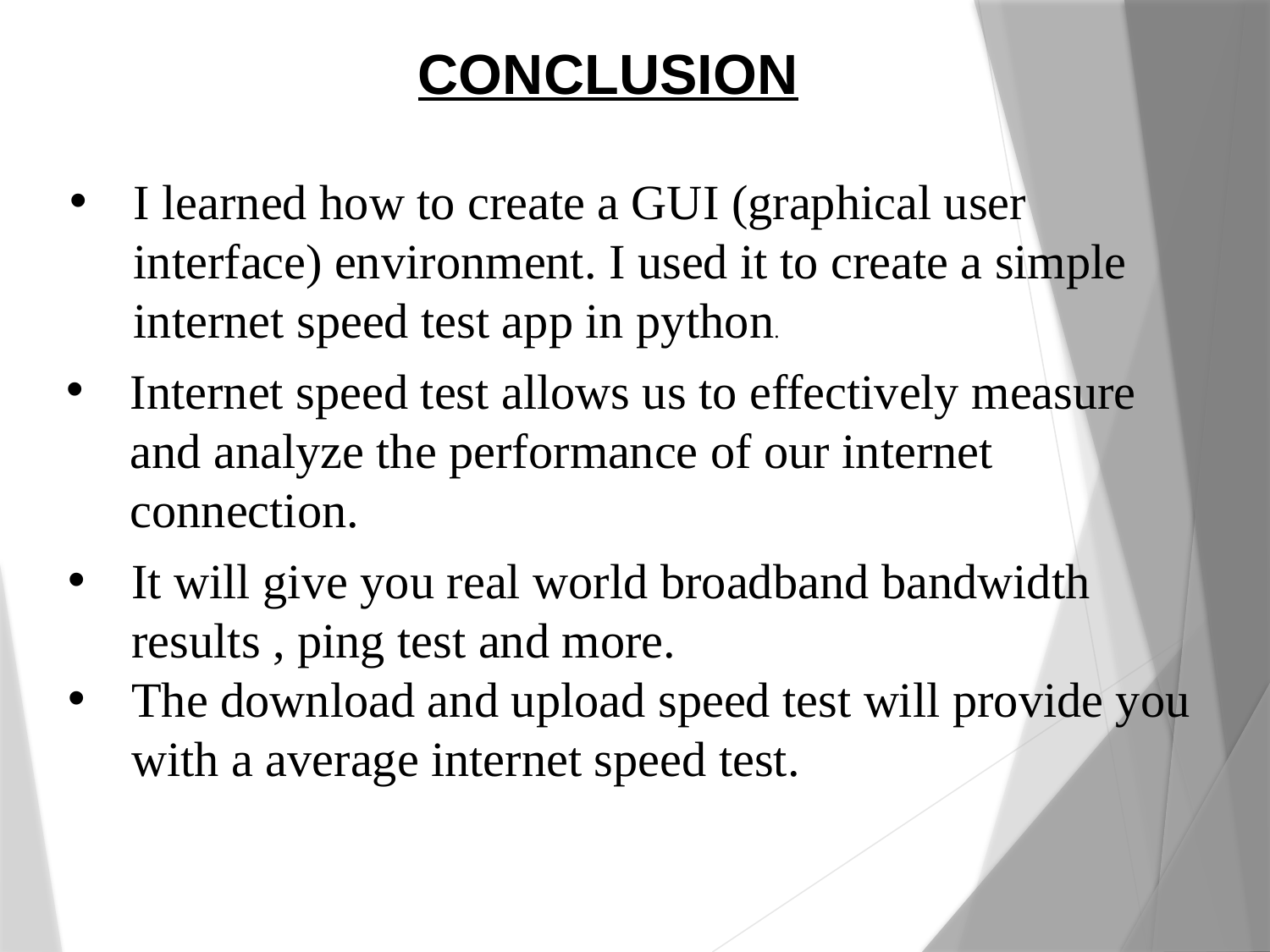

CONCLUSION
I learned how to create a GUI (graphical user interface) environment. I used it to create a simple internet speed test app in python.
Internet speed test allows us to effectively measure and analyze the performance of our internet connection.
It will give you real world broadband bandwidth results , ping test and more.
The download and upload speed test will provide you with a average internet speed test.